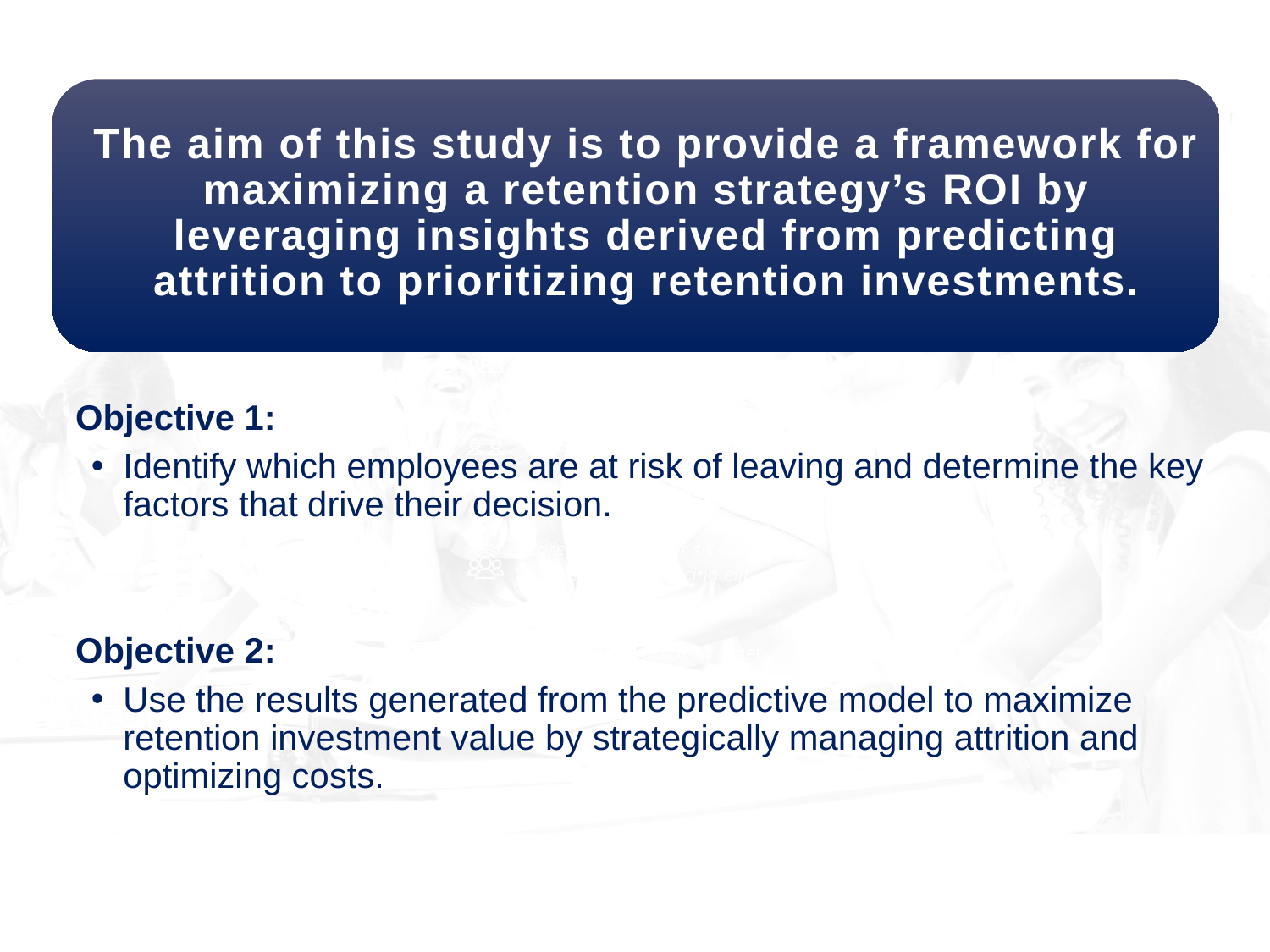

The aim of this study is to provide a framework for maximizing a retention strategy’s ROI by leveraging insights derived from predicting attrition to prioritizing retention investments.
Objective 1:
Identify which employees are at risk of leaving and determine the key factors that drive their decision.

Objective 2:
Use the results generated from the predictive model to maximize retention investment value by strategically managing attrition and optimizing costs.
4